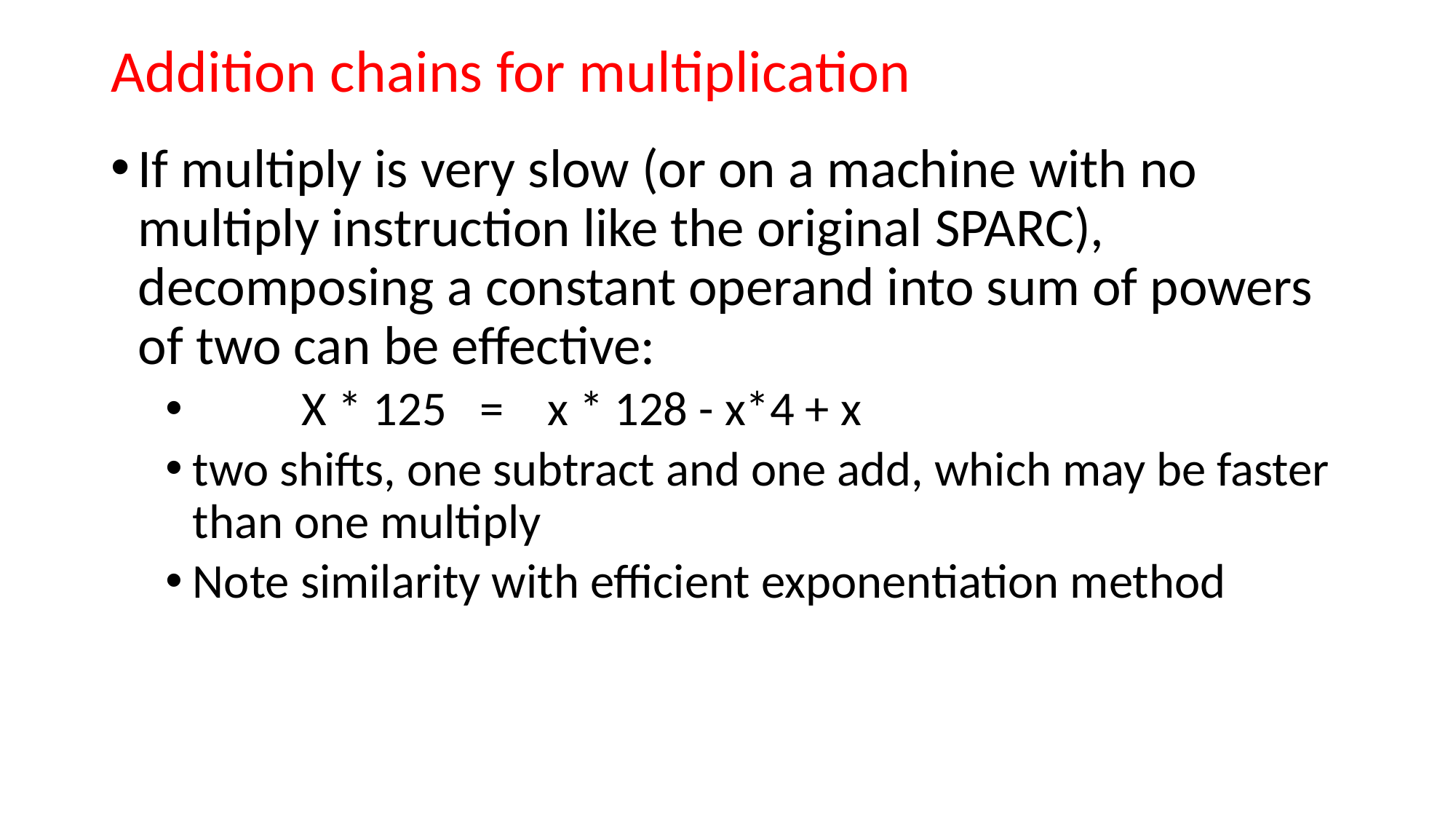

# Addition chains for multiplication
If multiply is very slow (or on a machine with no multiply instruction like the original SPARC), decomposing a constant operand into sum of powers of two can be effective:
          X * 125   =    x * 128 - x*4 + x
two shifts, one subtract and one add, which may be faster than one multiply
Note similarity with efficient exponentiation method